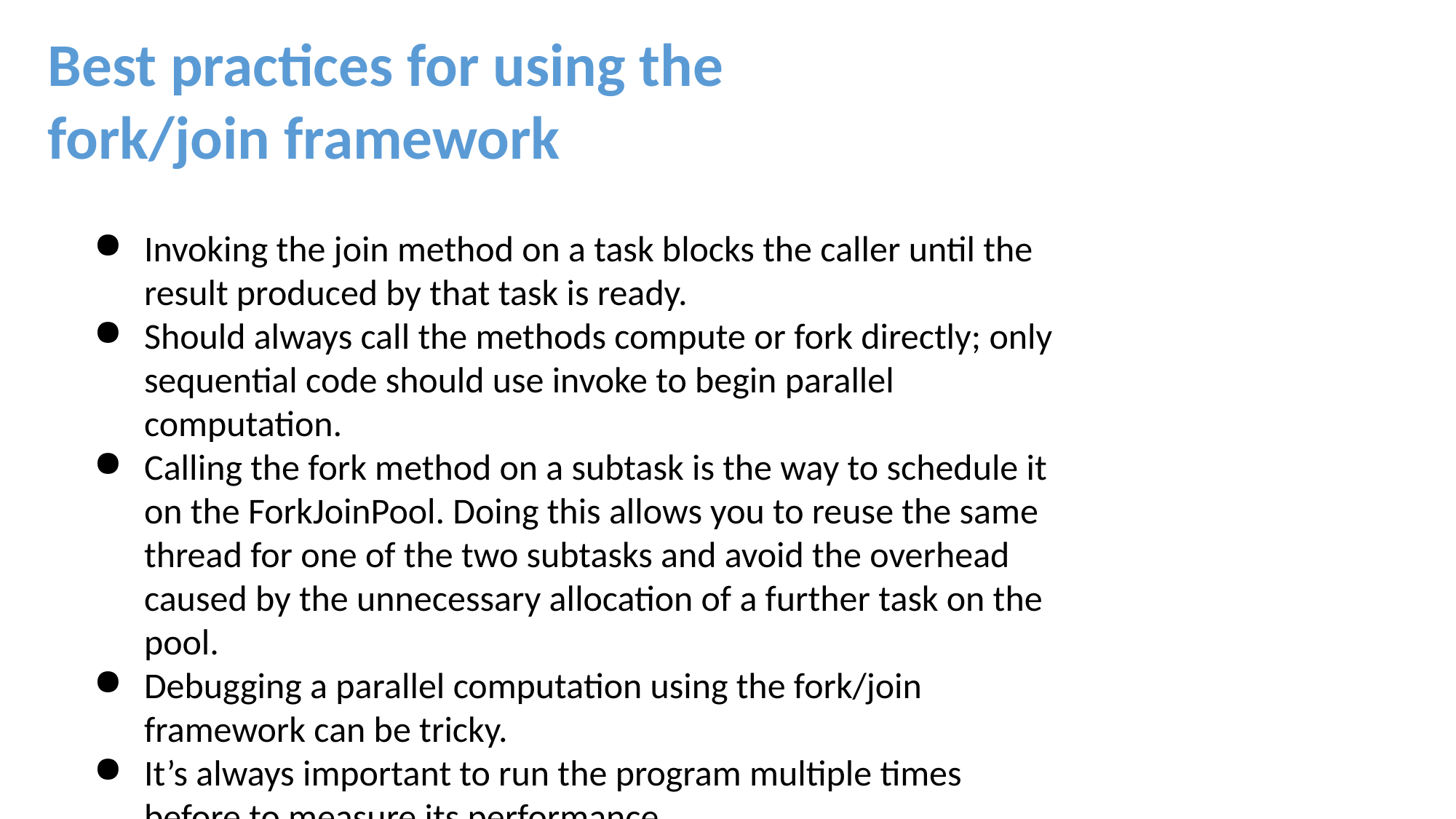

Best practices for using the fork/join framework

Invoking the join method on a task blocks the caller until the result produced by that task is ready.
Should always call the methods compute or fork directly; only sequential code should use invoke to begin parallel computation.
Calling the fork method on a subtask is the way to schedule it on the ForkJoinPool. Doing this allows you to reuse the same thread for one of the two subtasks and avoid the overhead caused by the unnecessary allocation of a further task on the pool.
Debugging a parallel computation using the fork/join framework can be tricky.
It’s always important to run the program multiple times before to measure its performance.